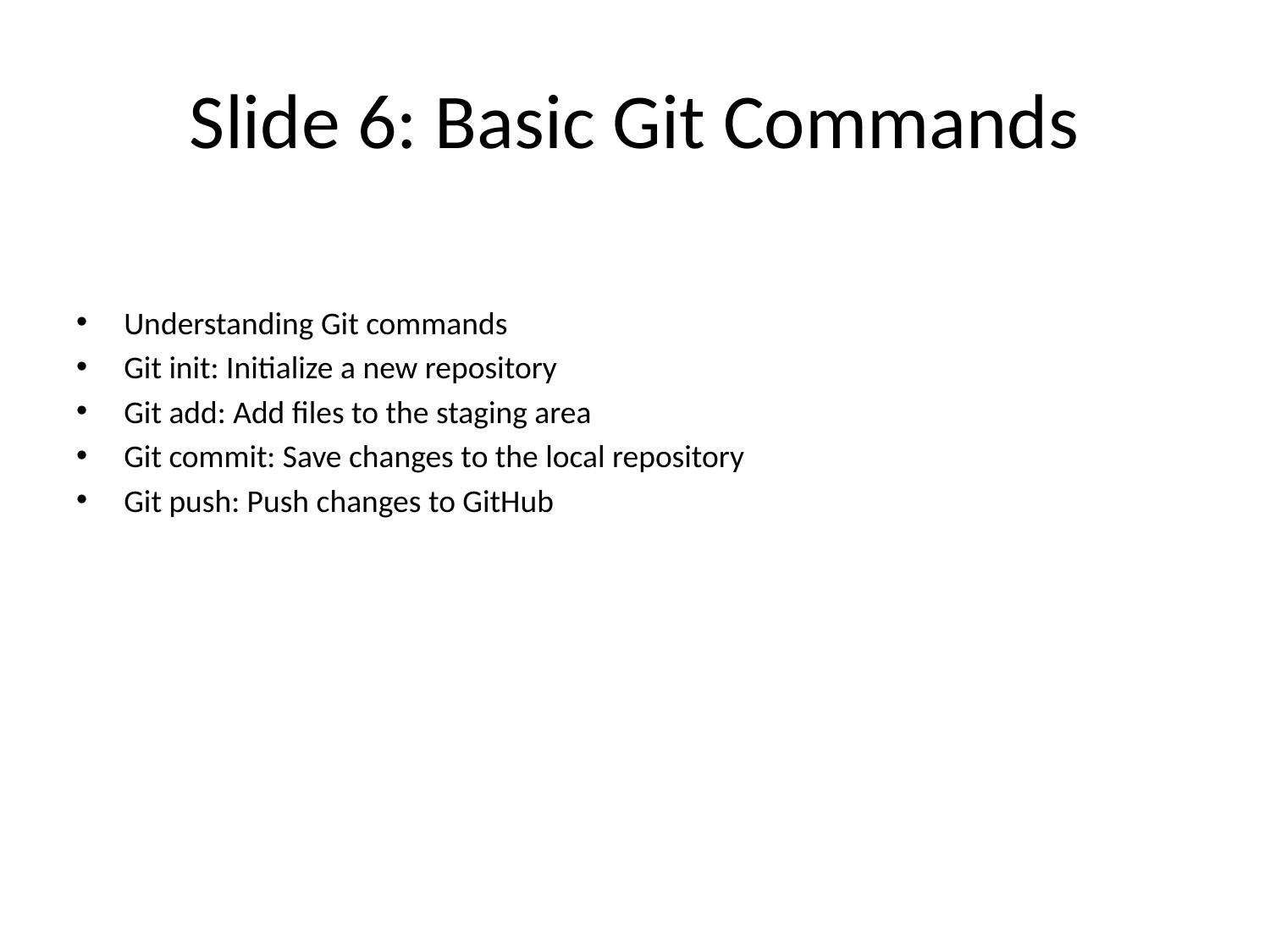

# Slide 6: Basic Git Commands

Understanding Git commands
Git init: Initialize a new repository
Git add: Add files to the staging area
Git commit: Save changes to the local repository
Git push: Push changes to GitHub